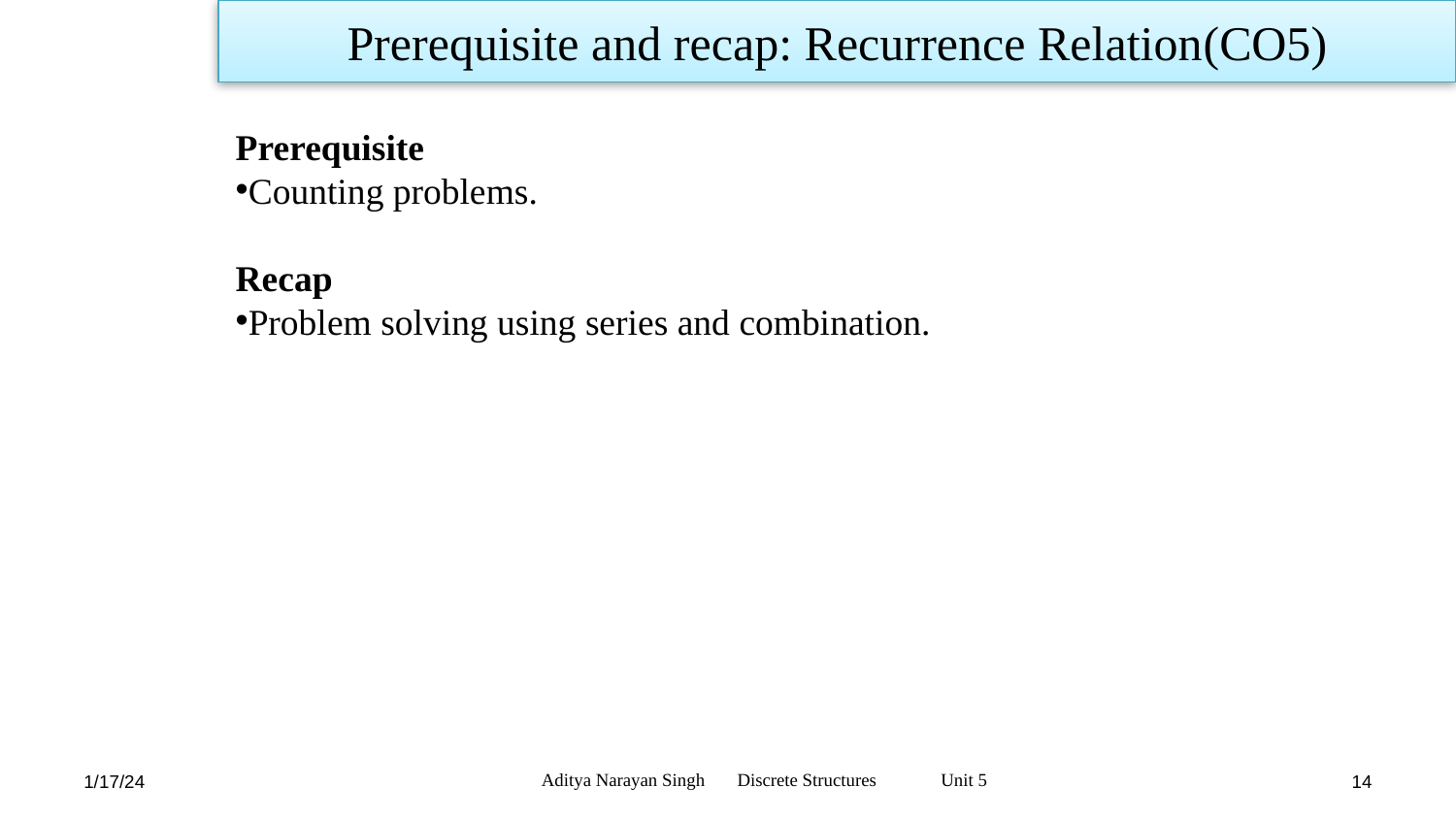

Prerequisite and recap: Recurrence Relation(CO5)
Prerequisite
Counting problems.

Recap
Problem solving using series and combination.
Aditya Narayan Singh       Discrete Structures              Unit 5
1/17/24
14